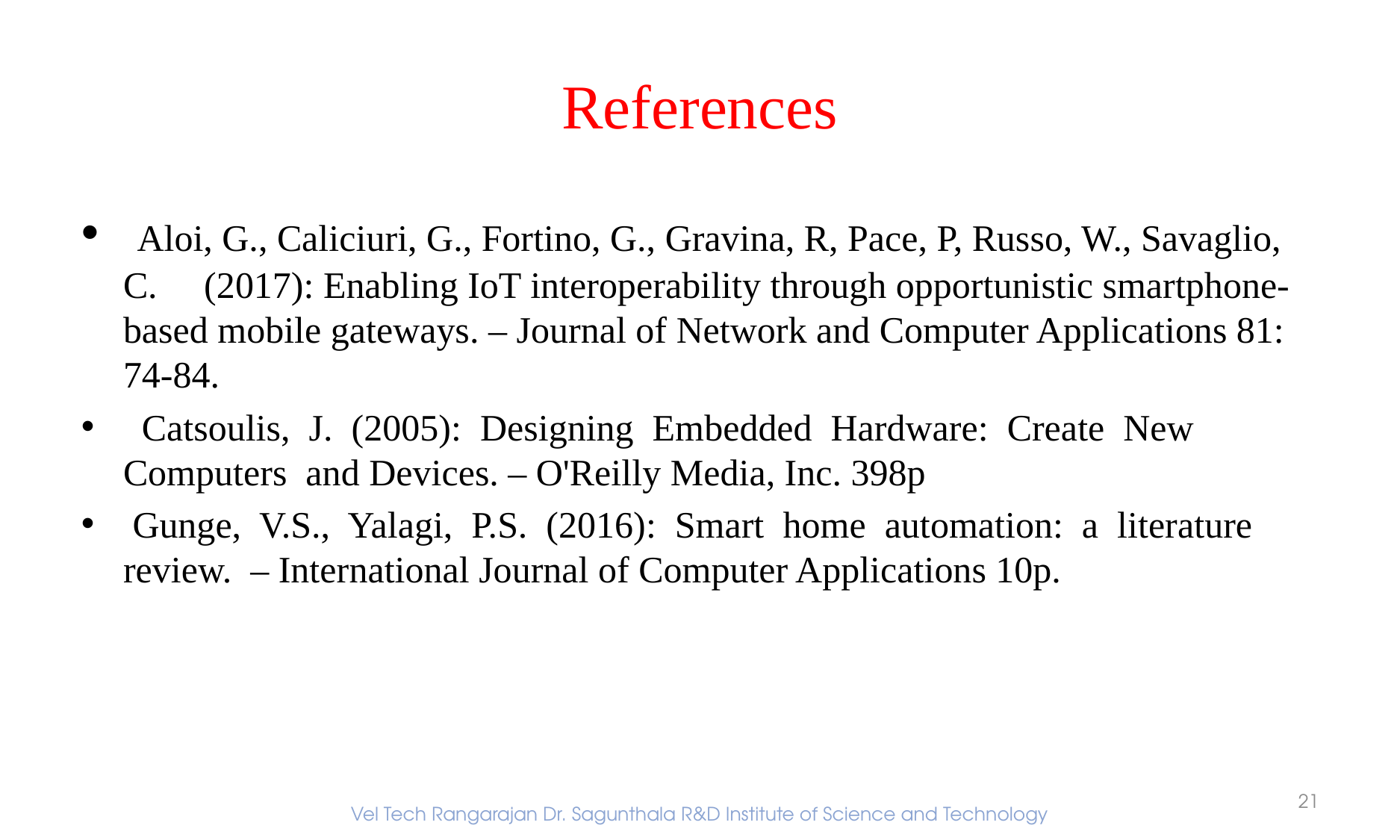

# References
 Aloi, G., Caliciuri, G., Fortino, G., Gravina, R, Pace, P, Russo, W., Savaglio, C.     (2017): Enabling IoT interoperability through opportunistic smartphone-based mobile gateways. – Journal of Network and Computer Applications 81: 74-84.
  Catsoulis,  J.  (2005):  Designing  Embedded  Hardware:  Create  New  Computers  and Devices. – O'Reilly Media, Inc. 398p
 Gunge,  V.S.,  Yalagi,  P.S.  (2016):  Smart  home  automation:  a  literature  review.  – International Journal of Computer Applications 10p.

21
Vel Tech Rangarajan Dr. Sagunthala R&D Institute of Science and Technology